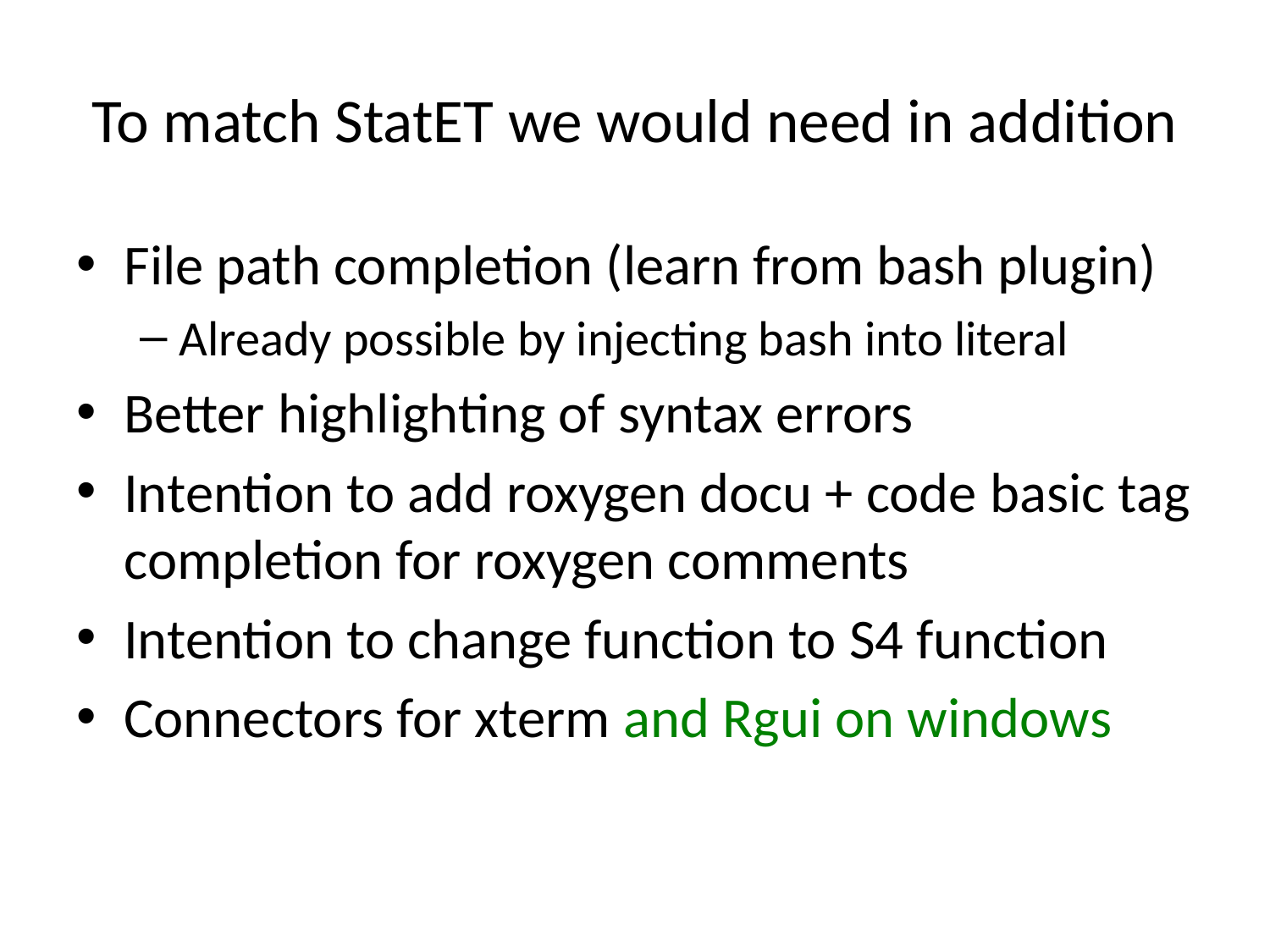

# To match StatET we would need in addition
File path completion (learn from bash plugin)
Already possible by injecting bash into literal
Better highlighting of syntax errors
Intention to add roxygen docu + code basic tag completion for roxygen comments
Intention to change function to S4 function
Connectors for xterm and Rgui on windows